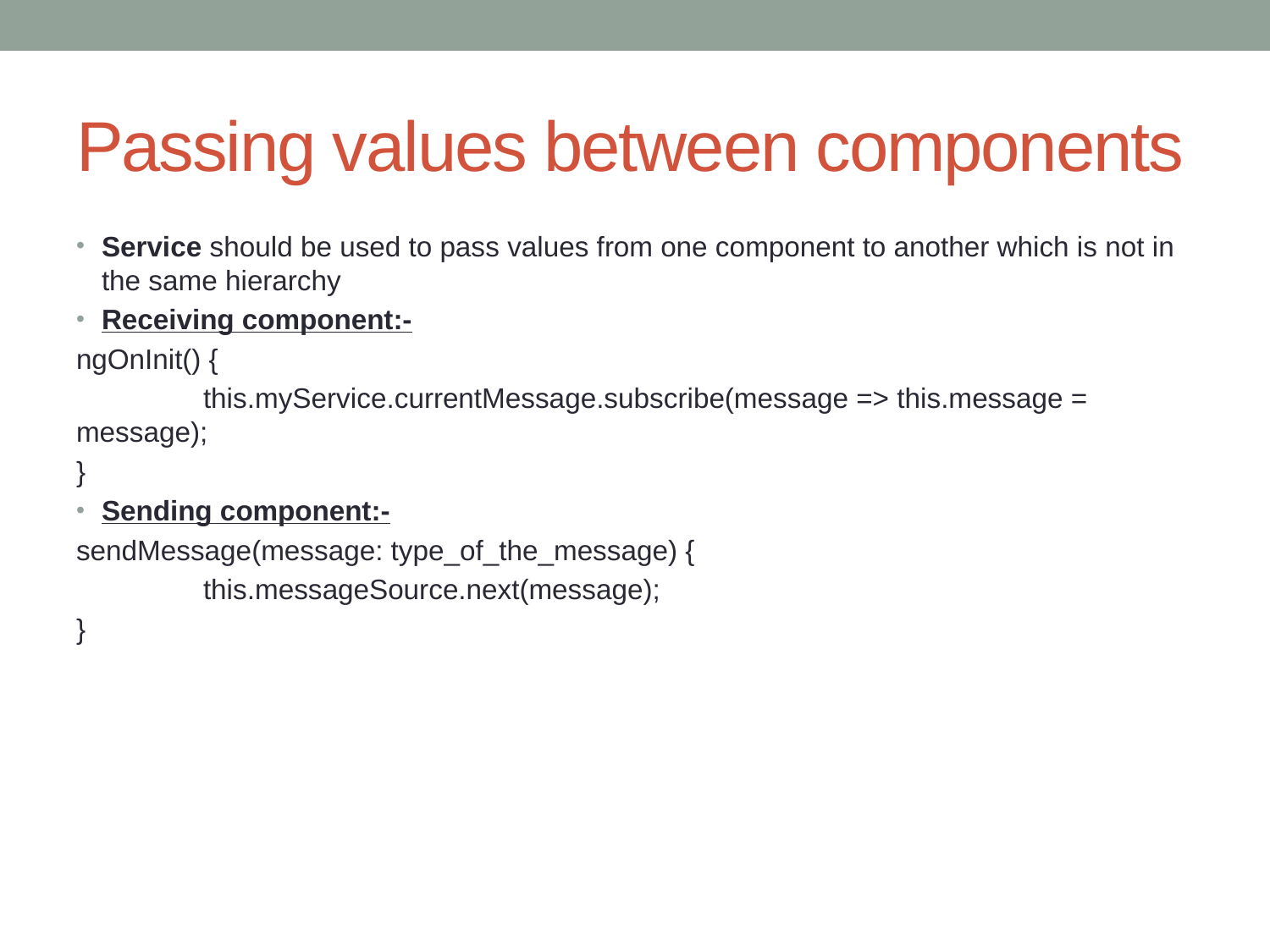

# Passing values between components
Service should be used to pass values from one component to another which is not in the same hierarchy
Receiving component:-
ngOnInit() {
	this.myService.currentMessage.subscribe(message => this.message = message);
}
Sending component:-
sendMessage(message: type_of_the_message) {
	this.messageSource.next(message);
}